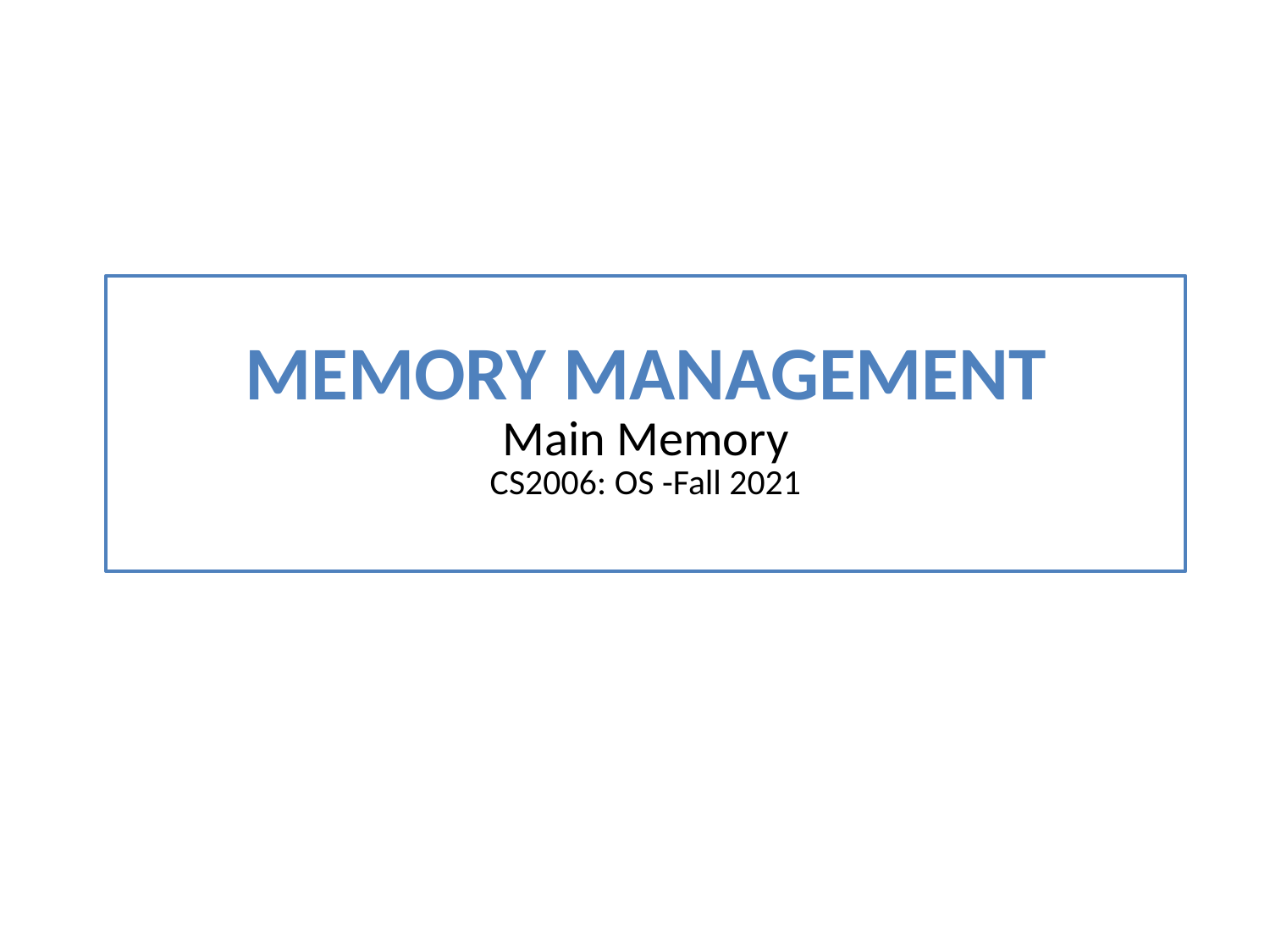

# MEMORY MANAGEMENT Main Memory CS2006: OS -Fall 2021